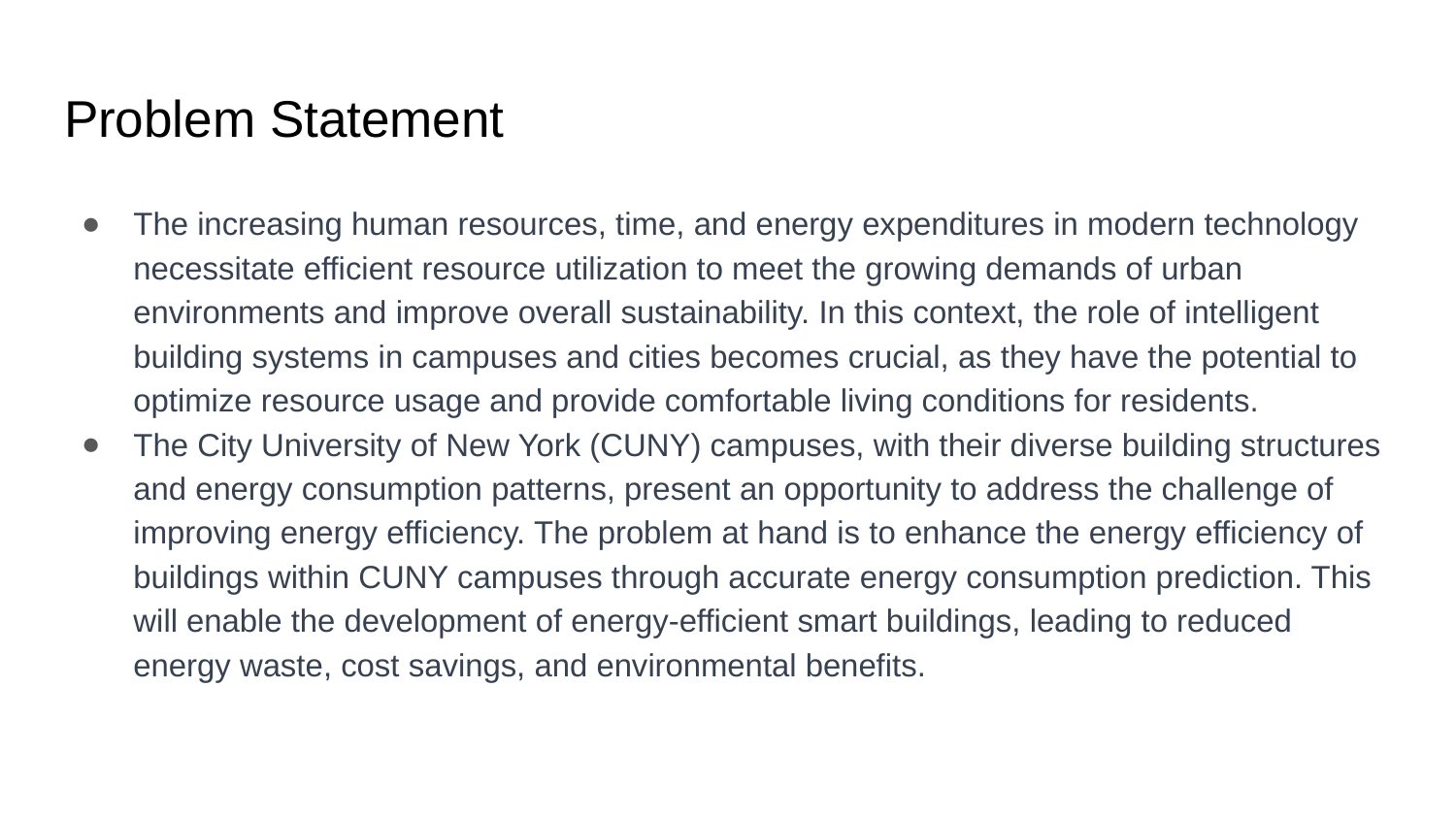

# Problem Statement
The increasing human resources, time, and energy expenditures in modern technology necessitate efficient resource utilization to meet the growing demands of urban environments and improve overall sustainability. In this context, the role of intelligent building systems in campuses and cities becomes crucial, as they have the potential to optimize resource usage and provide comfortable living conditions for residents.
The City University of New York (CUNY) campuses, with their diverse building structures and energy consumption patterns, present an opportunity to address the challenge of improving energy efficiency. The problem at hand is to enhance the energy efficiency of buildings within CUNY campuses through accurate energy consumption prediction. This will enable the development of energy-efficient smart buildings, leading to reduced energy waste, cost savings, and environmental benefits.